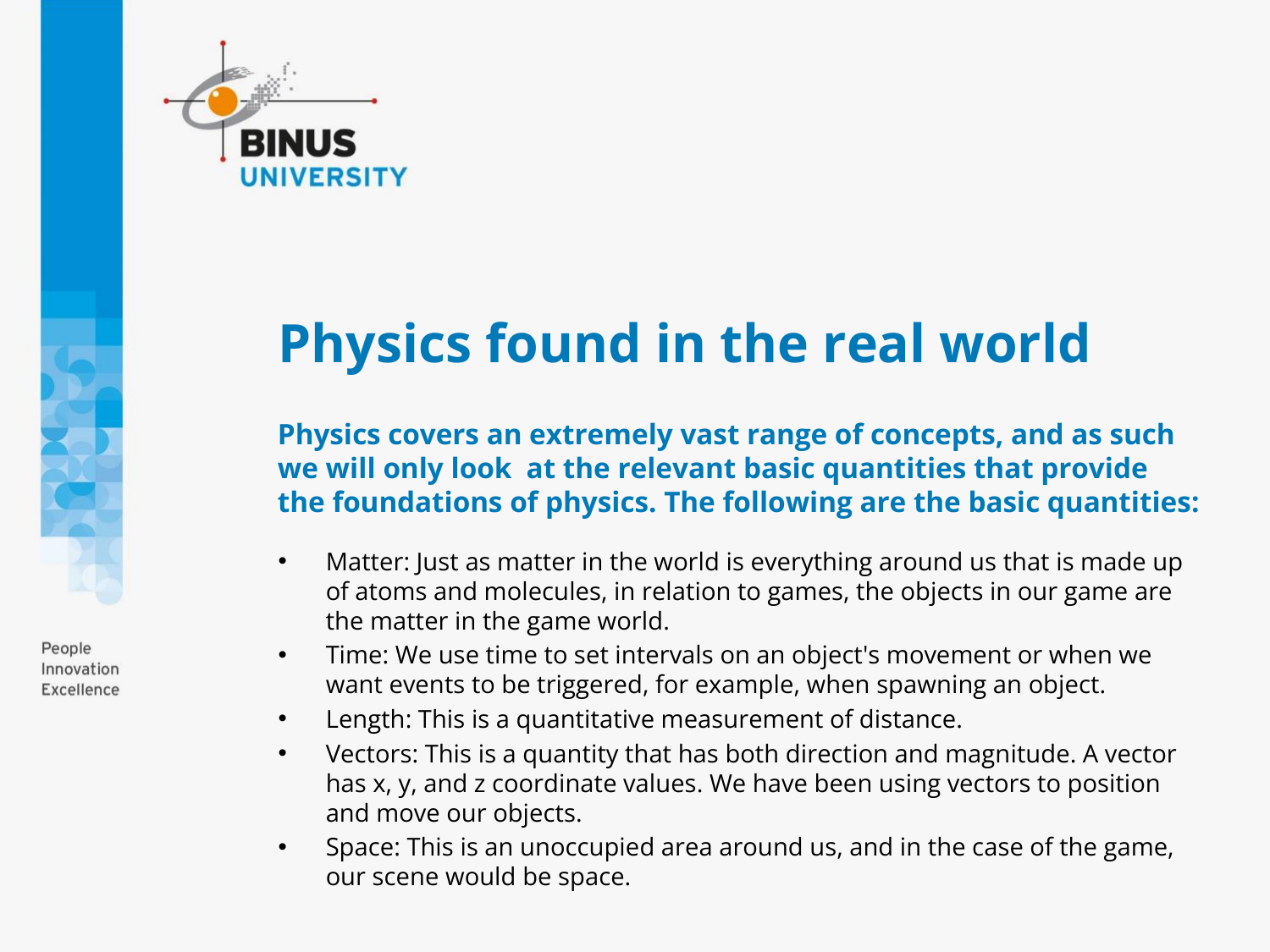

# Physics found in the real world
Physics covers an extremely vast range of concepts, and as such we will only look  at the relevant basic quantities that provide the foundations of physics. The following are the basic quantities:
Matter: Just as matter in the world is everything around us that is made up of atoms and molecules, in relation to games, the objects in our game are the matter in the game world.
Time: We use time to set intervals on an object's movement or when we  want events to be triggered, for example, when spawning an object.
Length: This is a quantitative measurement of distance.
Vectors: This is a quantity that has both direction and magnitude. A vector has x, y, and z coordinate values. We have been using vectors to position and move our objects.
Space: This is an unoccupied area around us, and in the case of the game,  our scene would be space.